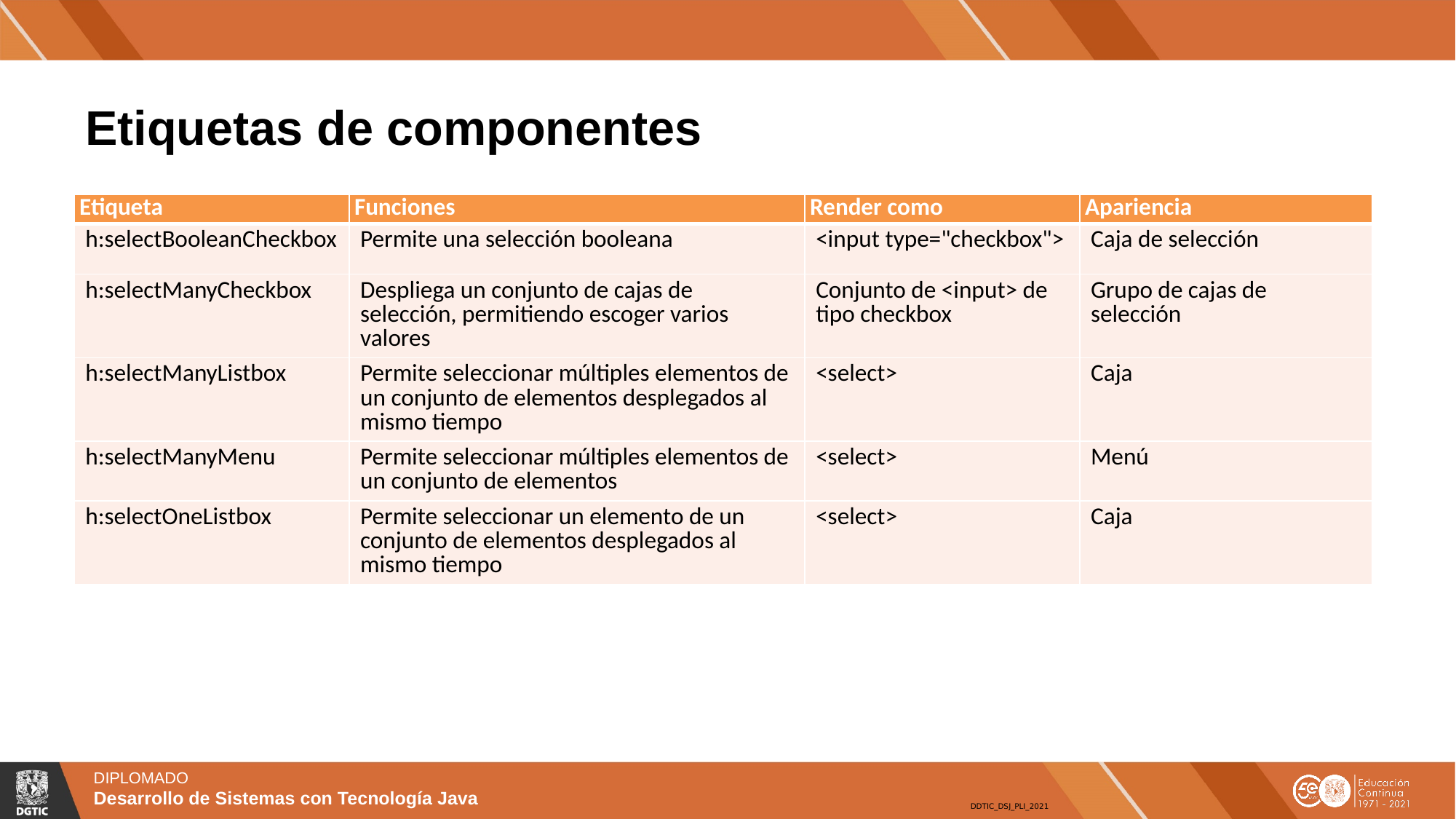

# Etiquetas de componentes
| Etiqueta | Funciones | Render como | Apariencia |
| --- | --- | --- | --- |
| h:selectBooleanCheckbox | Permite una selección booleana | <input type="checkbox"> | Caja de selección |
| h:selectManyCheckbox | Despliega un conjunto de cajas de selección, permitiendo escoger varios valores | Conjunto de <input> de tipo checkbox | Grupo de cajas de selección |
| h:selectManyListbox | Permite seleccionar múltiples elementos de un conjunto de elementos desplegados al mismo tiempo | <select> | Caja |
| h:selectManyMenu | Permite seleccionar múltiples elementos de un conjunto de elementos | <select> | Menú |
| h:selectOneListbox | Permite seleccionar un elemento de un conjunto de elementos desplegados al mismo tiempo | <select> | Caja |